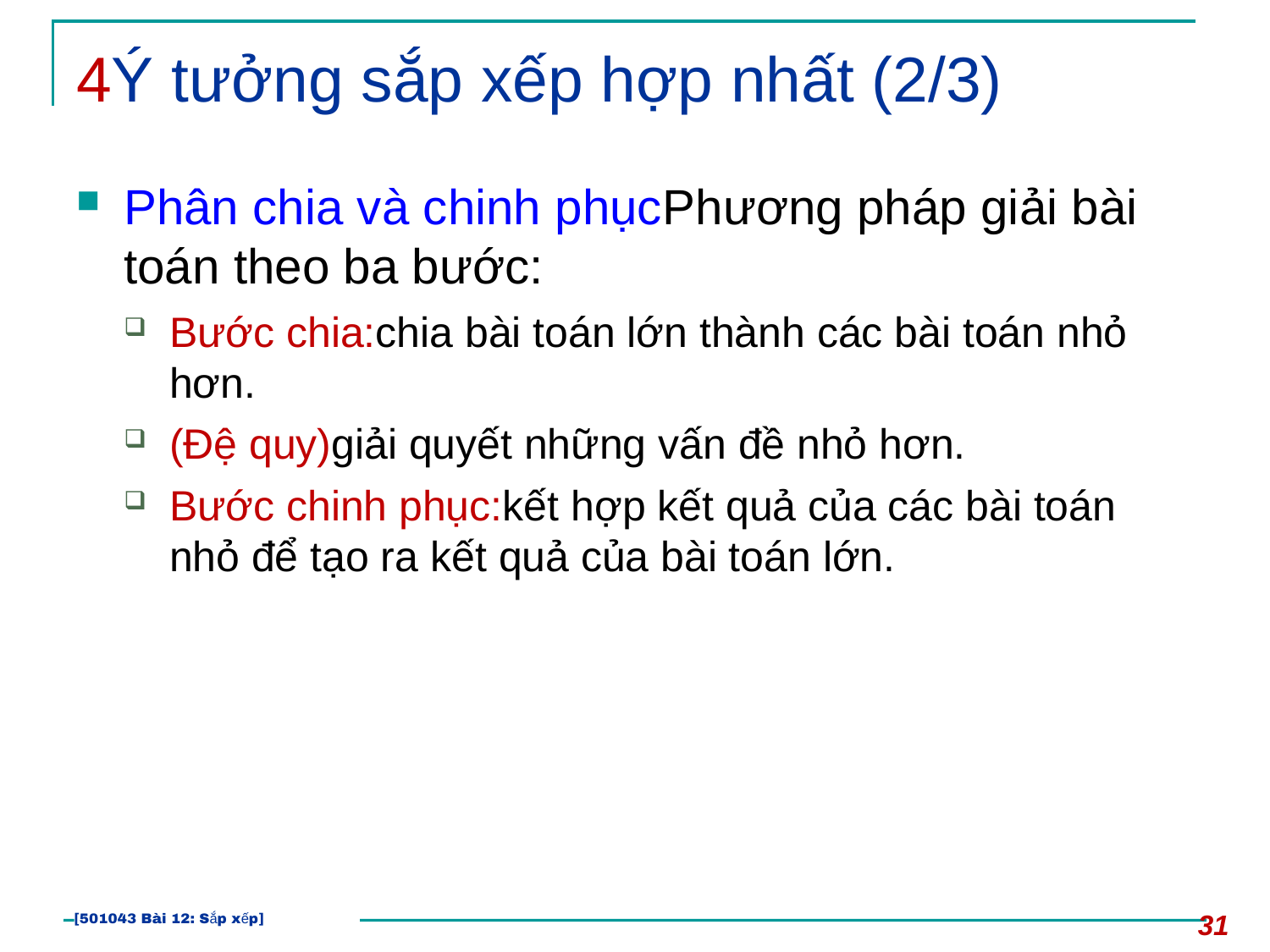

# 4Ý tưởng sắp xếp hợp nhất (2/3)
Phân chia và chinh phụcPhương pháp giải bài toán theo ba bước:
Bước chia:chia bài toán lớn thành các bài toán nhỏ hơn.
(Đệ quy)giải quyết những vấn đề nhỏ hơn.
Bước chinh phục:kết hợp kết quả của các bài toán nhỏ để tạo ra kết quả của bài toán lớn.
31
[501043 Bài 12: Sắp xếp]